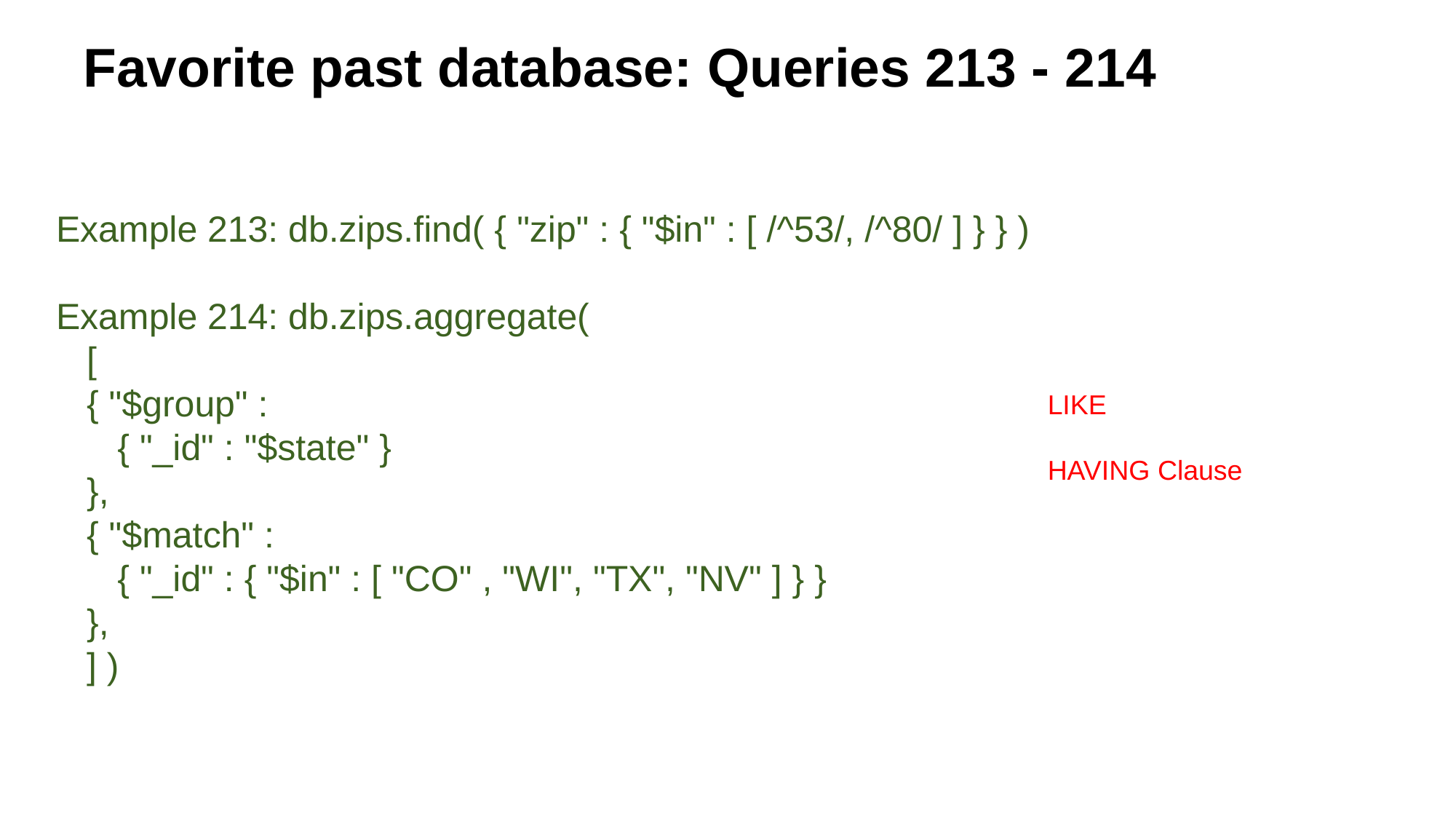

Favorite past database: Queries 213 - 214
Example 213: db.zips.find( { "zip" : { "$in" : [ /^53/, /^80/ ] } } )

Example 214: db.zips.aggregate(
   [
   { "$group" :
      { "_id" : "$state" }
   },
   { "$match" :
      { "_id" : { "$in" : [ "CO" , "WI", "TX", "NV" ] } }
   },
   ] )
LIKE

HAVING Clause